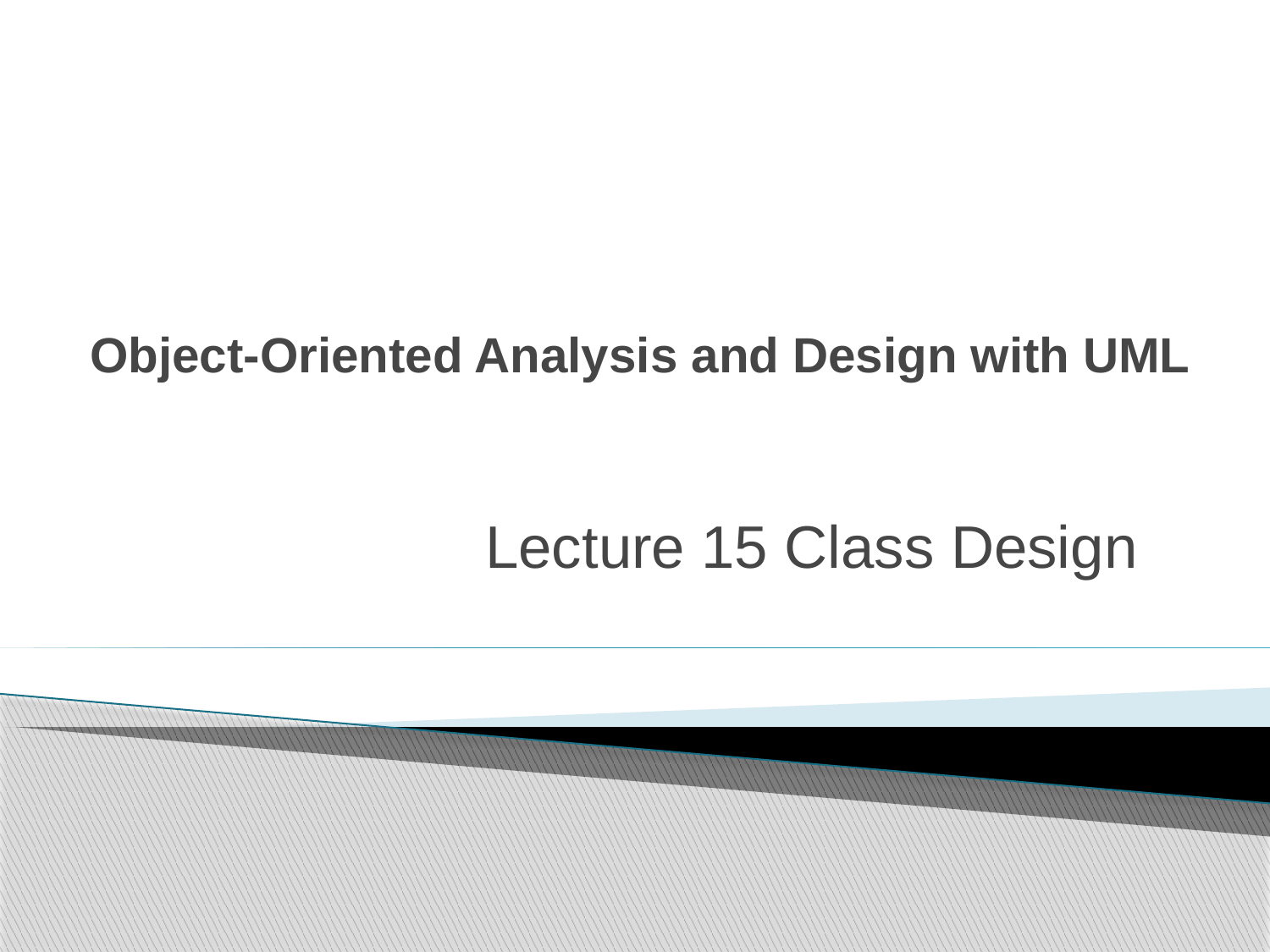

# Object-Oriented Analysis and Design with UML
Lecture 15 Class Design